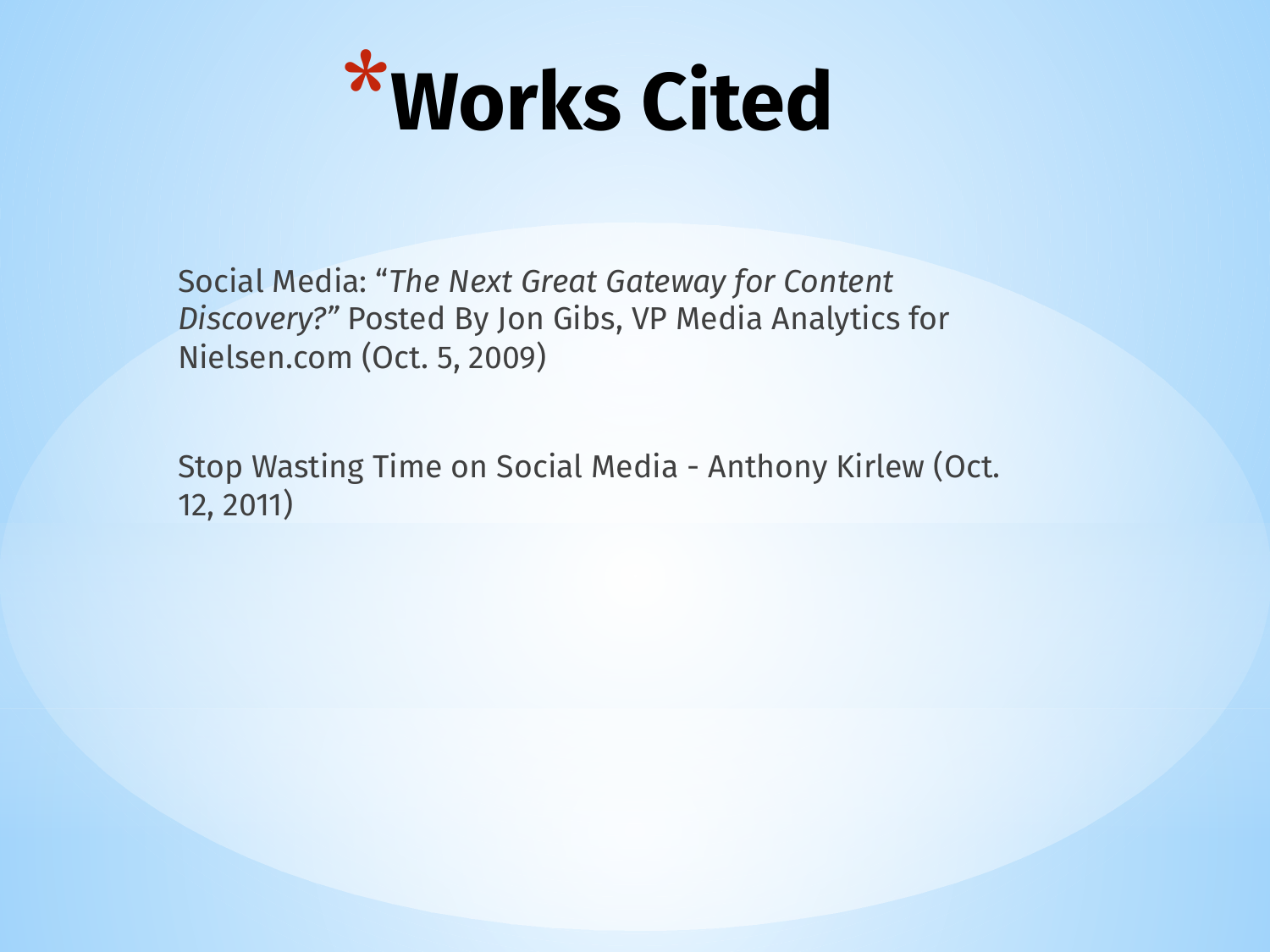

# Works Cited
Social Media: “The Next Great Gateway for Content Discovery?” Posted By Jon Gibs, VP Media Analytics for Nielsen.com (Oct. 5, 2009)

Stop Wasting Time on Social Media - Anthony Kirlew (Oct. 12, 2011)